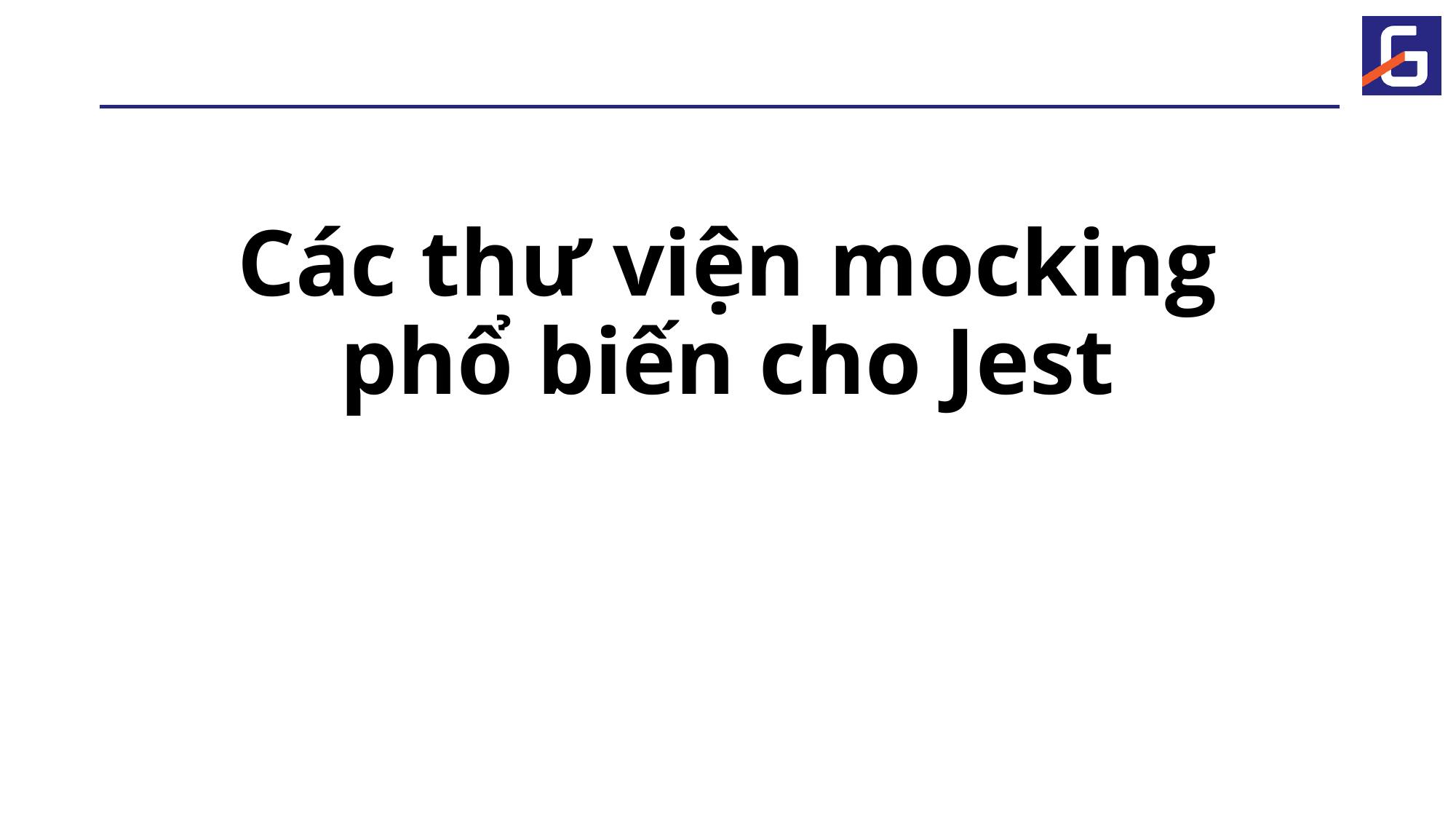

# Các thư viện mocking phổ biến cho Jest